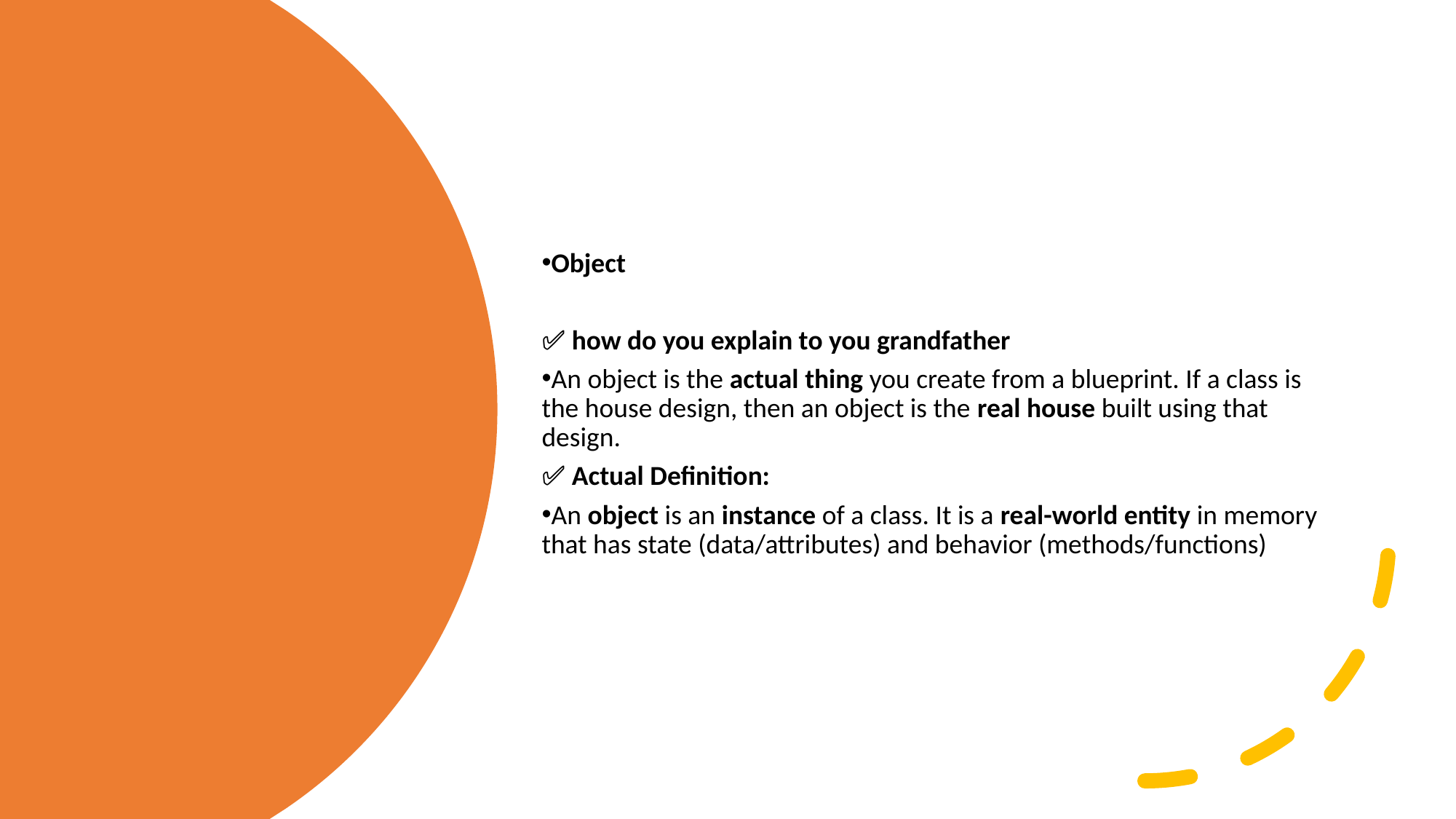

Object

✅ how do you explain to you grandfather
An object is the actual thing you create from a blueprint. If a class is the house design, then an object is the real house built using that design.
✅ Actual Definition:
An object is an instance of a class. It is a real-world entity in memory that has state (data/attributes) and behavior (methods/functions)